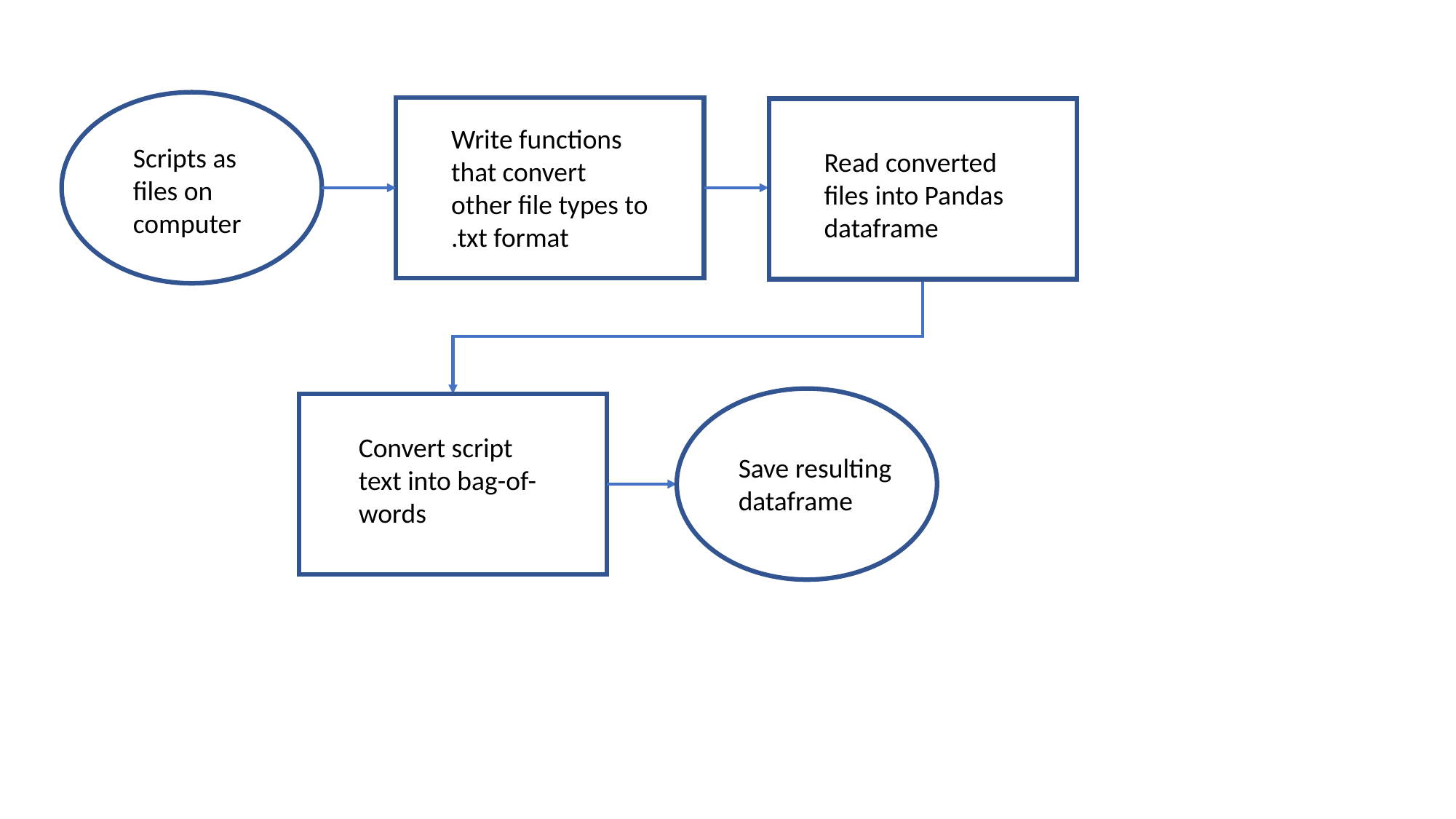

Write functions that convert other file types to .txt format
Scripts as files on computer
Read converted files into Pandas dataframe

Convert script text into bag-of-words
Save resulting dataframe